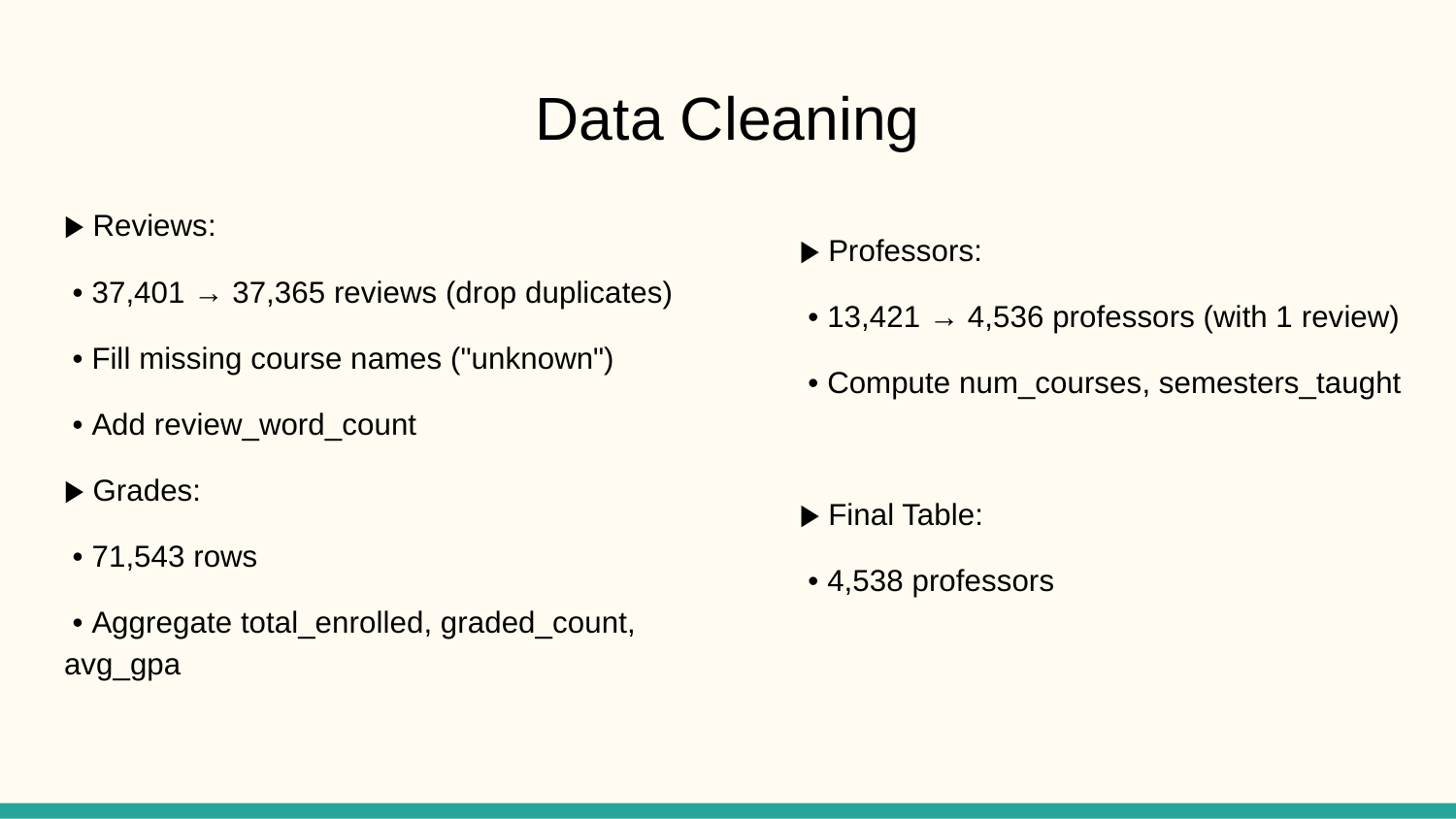

# Data Cleaning
▶️ Reviews:
 • 37,401 → 37,365 reviews (drop duplicates)
 • Fill missing course names ("unknown")
 • Add review_word_count
▶️ Grades:
 • 71,543 rows
 • Aggregate total_enrolled, graded_count, avg_gpa

▶️ Professors:
 • 13,421 → 4,536 professors (with 1 review)
 • Compute num_courses, semesters_taught

▶️ Final Table:
 • 4,538 professors